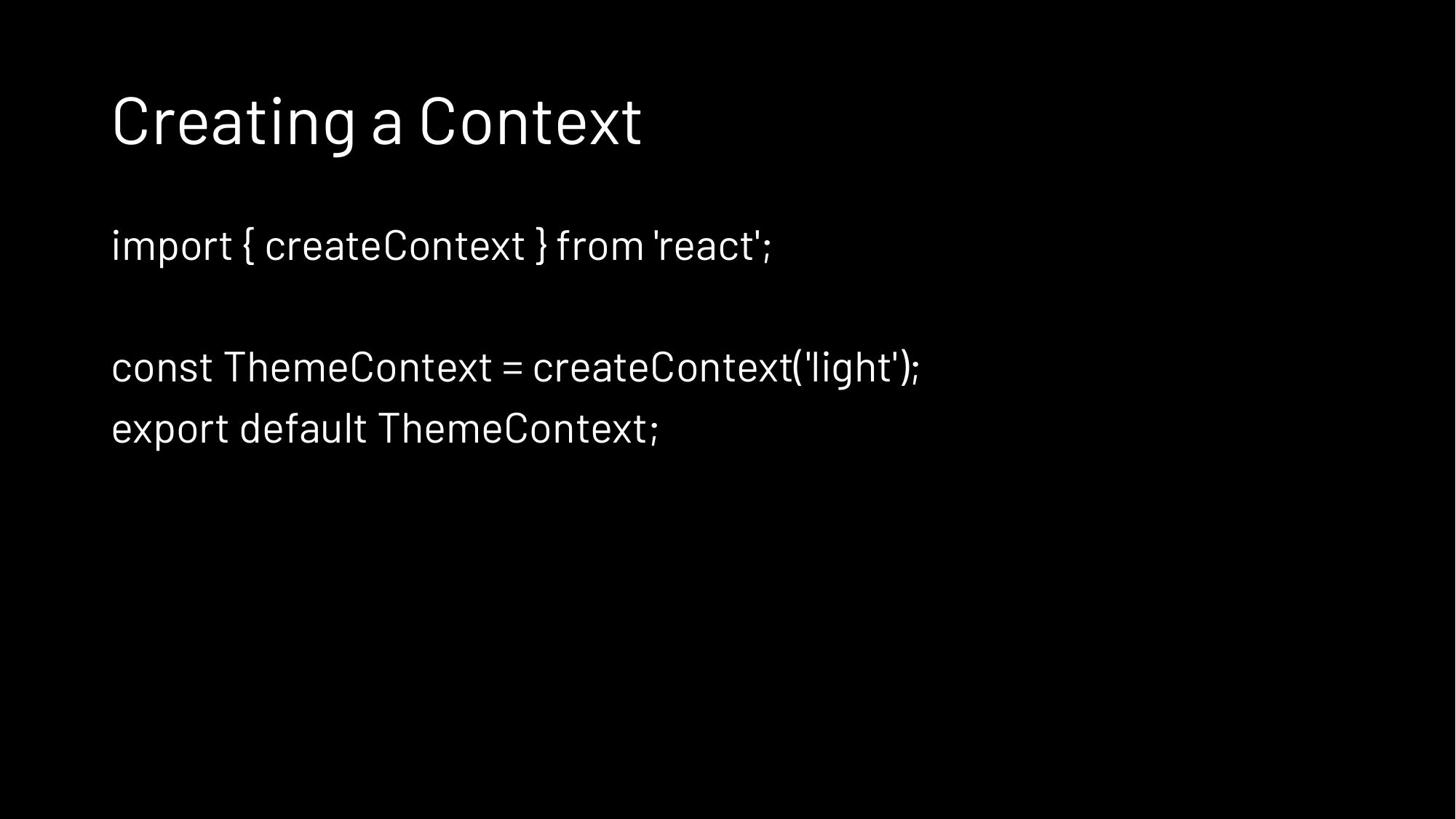

# Creating a Context
import { createContext } from 'react';

const ThemeContext = createContext('light');
export default ThemeContext;